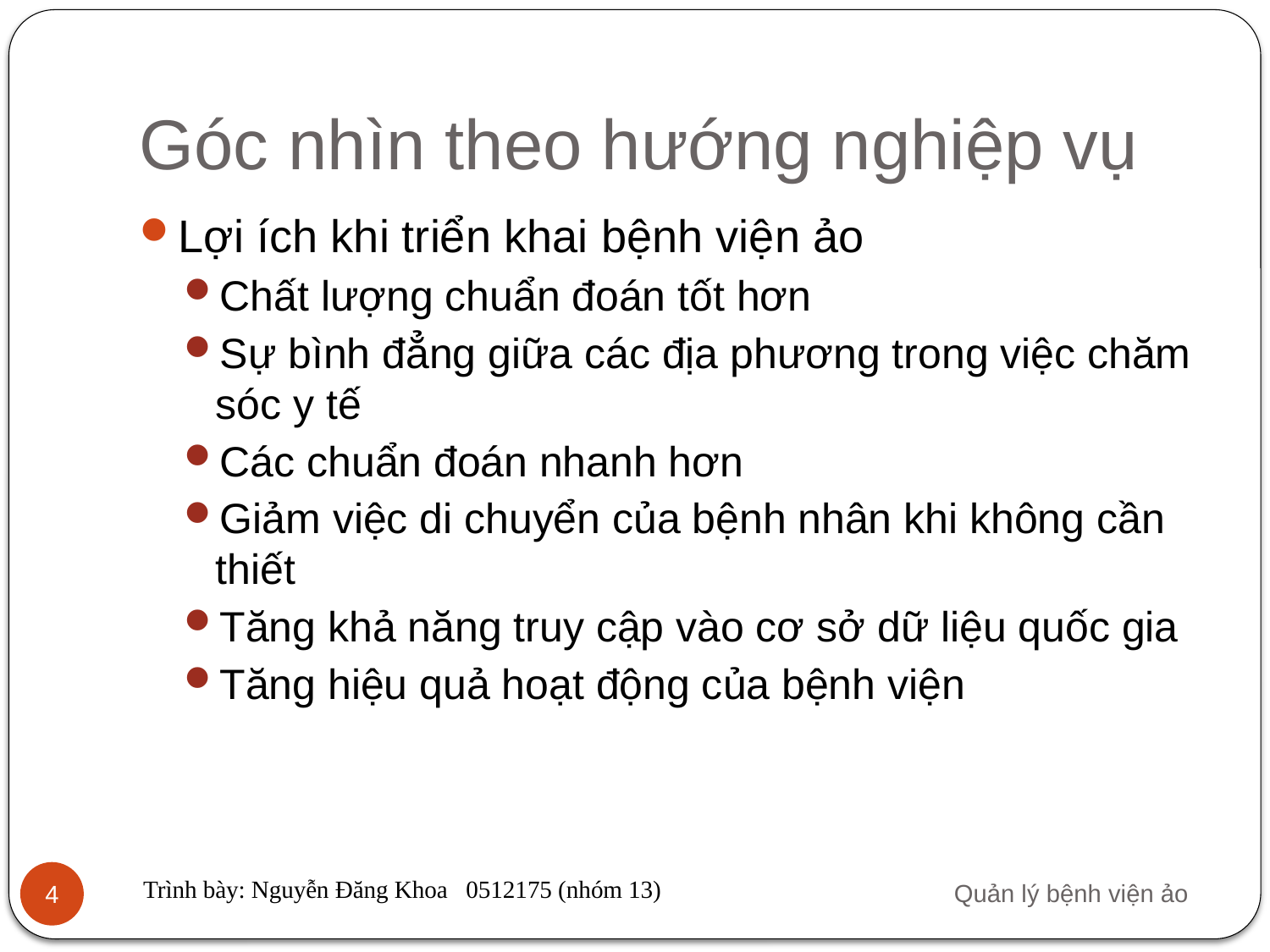

# Góc nhìn theo hướng nghiệp vụ
Lợi ích khi triển khai bệnh viện ảo
Chất lượng chuẩn đoán tốt hơn
Sự bình đẳng giữa các địa phương trong việc chăm sóc y tế
Các chuẩn đoán nhanh hơn
Giảm việc di chuyển của bệnh nhân khi không cần thiết
Tăng khả năng truy cập vào cơ sở dữ liệu quốc gia
Tăng hiệu quả hoạt động của bệnh viện
Trình bày: Nguyễn Đăng Khoa   0512175 (nhóm 13)
Quản lý bệnh viện ảo
4